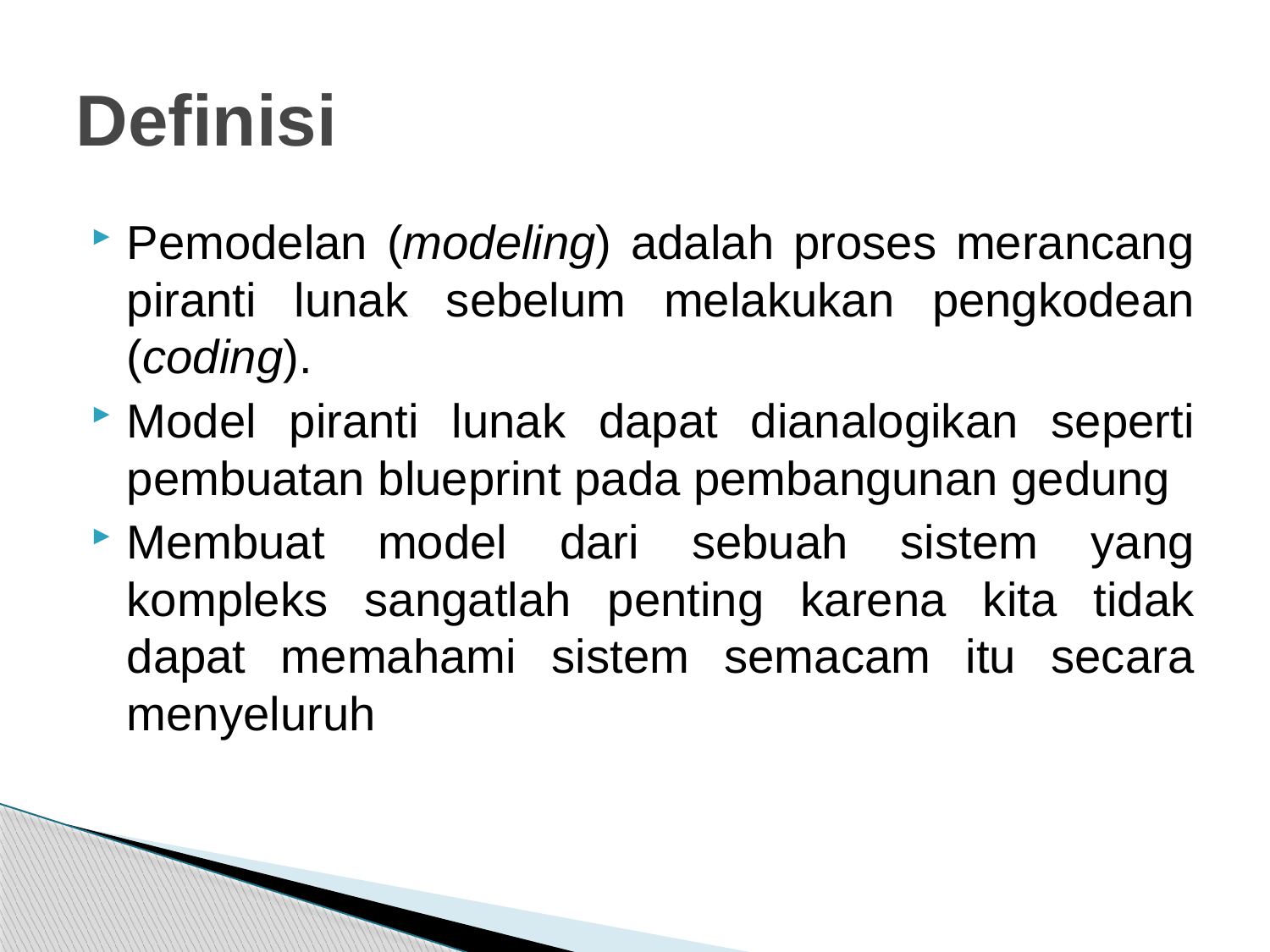

# Definisi
Pemodelan (modeling) adalah proses merancang piranti lunak sebelum melakukan pengkodean (coding).
Model piranti lunak dapat dianalogikan seperti pembuatan blueprint pada pembangunan gedung
Membuat model dari sebuah sistem yang kompleks sangatlah penting karena kita tidak
dapat memahami sistem semacam itu secara menyeluruh